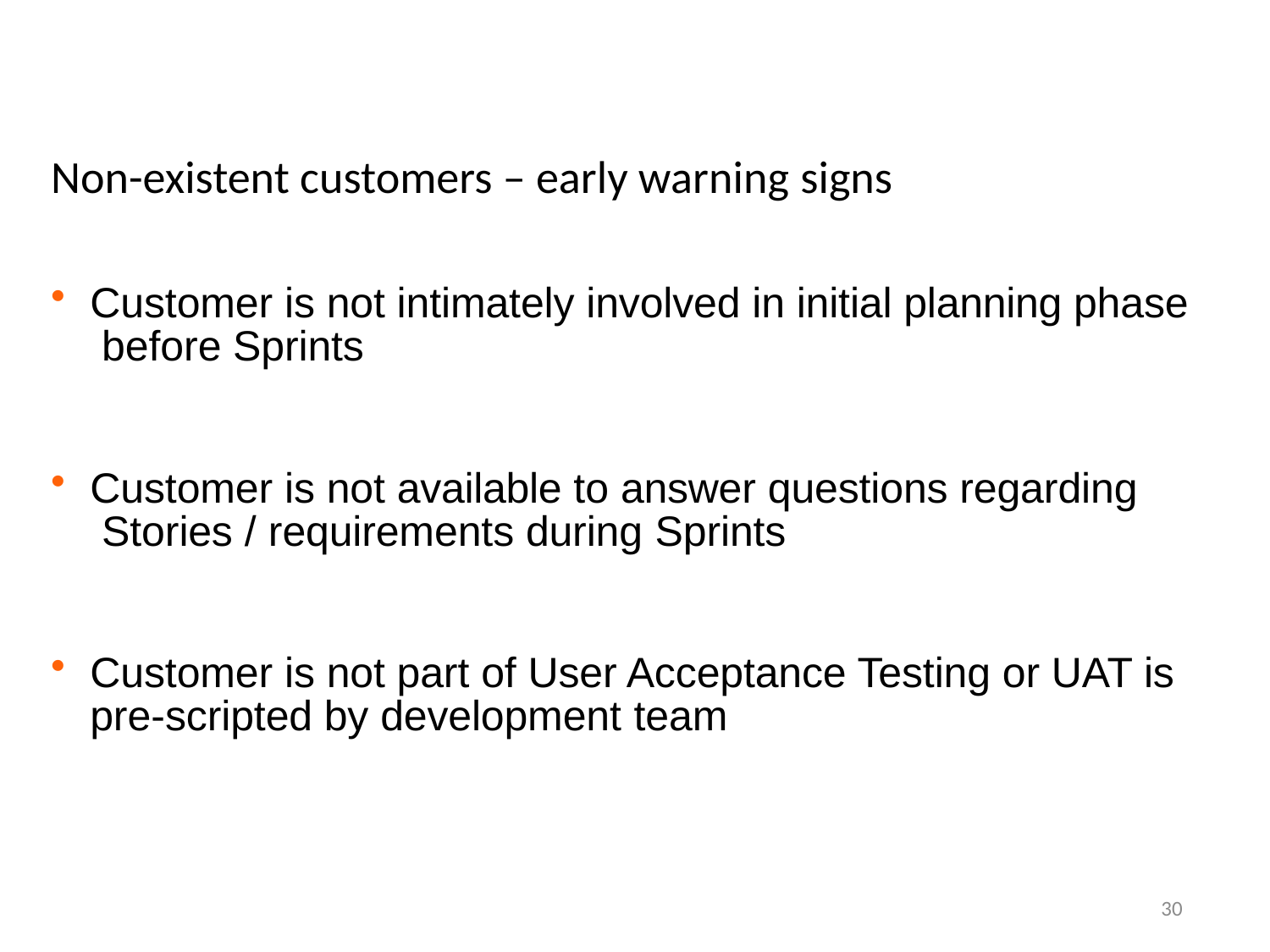

# Non-existent customers – early warning signs
Customer is not intimately involved in initial planning phase  before Sprints

Customer is not available to answer questions regarding  Stories / requirements during Sprints

Customer is not part of User Acceptance Testing or UAT is  pre-scripted by development team
30